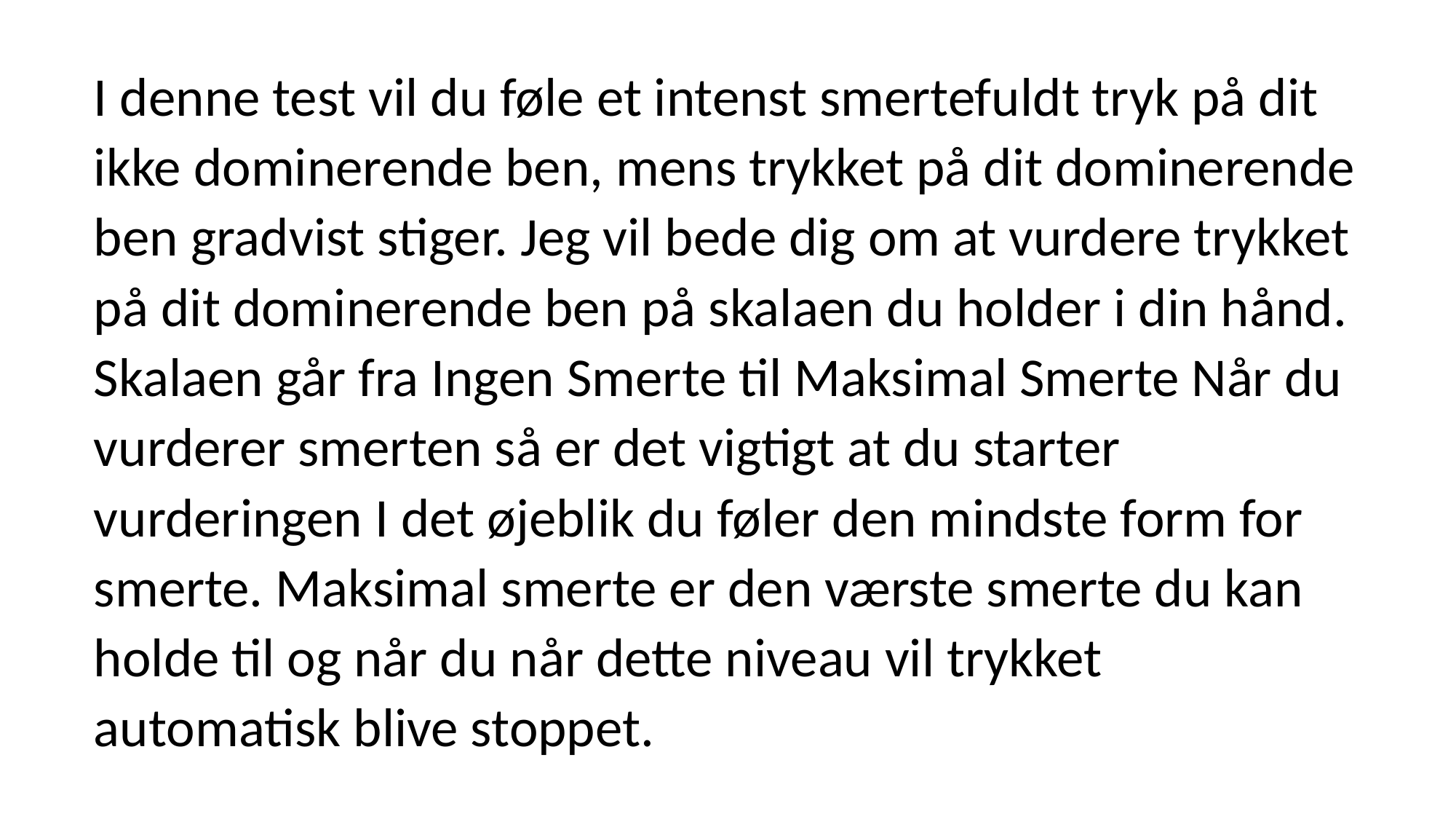

I denne test vil du føle et intenst smertefuldt tryk på dit ikke dominerende ben, mens trykket på dit dominerende ben gradvist stiger. Jeg vil bede dig om at vurdere trykket på dit dominerende ben på skalaen du holder i din hånd. Skalaen går fra Ingen Smerte til Maksimal Smerte Når du vurderer smerten så er det vigtigt at du starter vurderingen I det øjeblik du føler den mindste form for smerte. Maksimal smerte er den værste smerte du kan holde til og når du når dette niveau vil trykket automatisk blive stoppet.